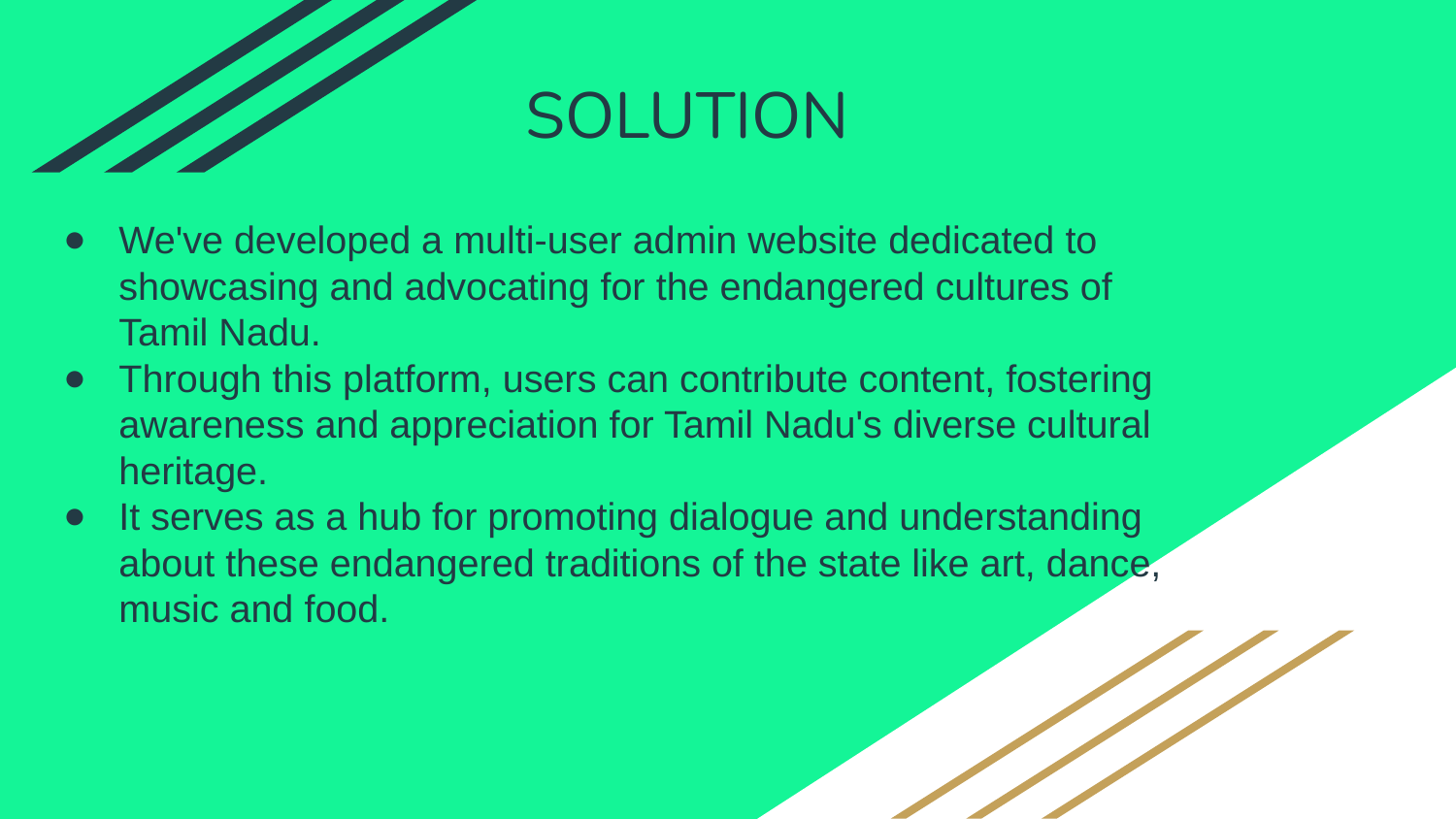

# SOLUTION
We've developed a multi-user admin website dedicated to showcasing and advocating for the endangered cultures of Tamil Nadu.
Through this platform, users can contribute content, fostering awareness and appreciation for Tamil Nadu's diverse cultural heritage.
It serves as a hub for promoting dialogue and understanding about these endangered traditions of the state like art, dance, music and food.